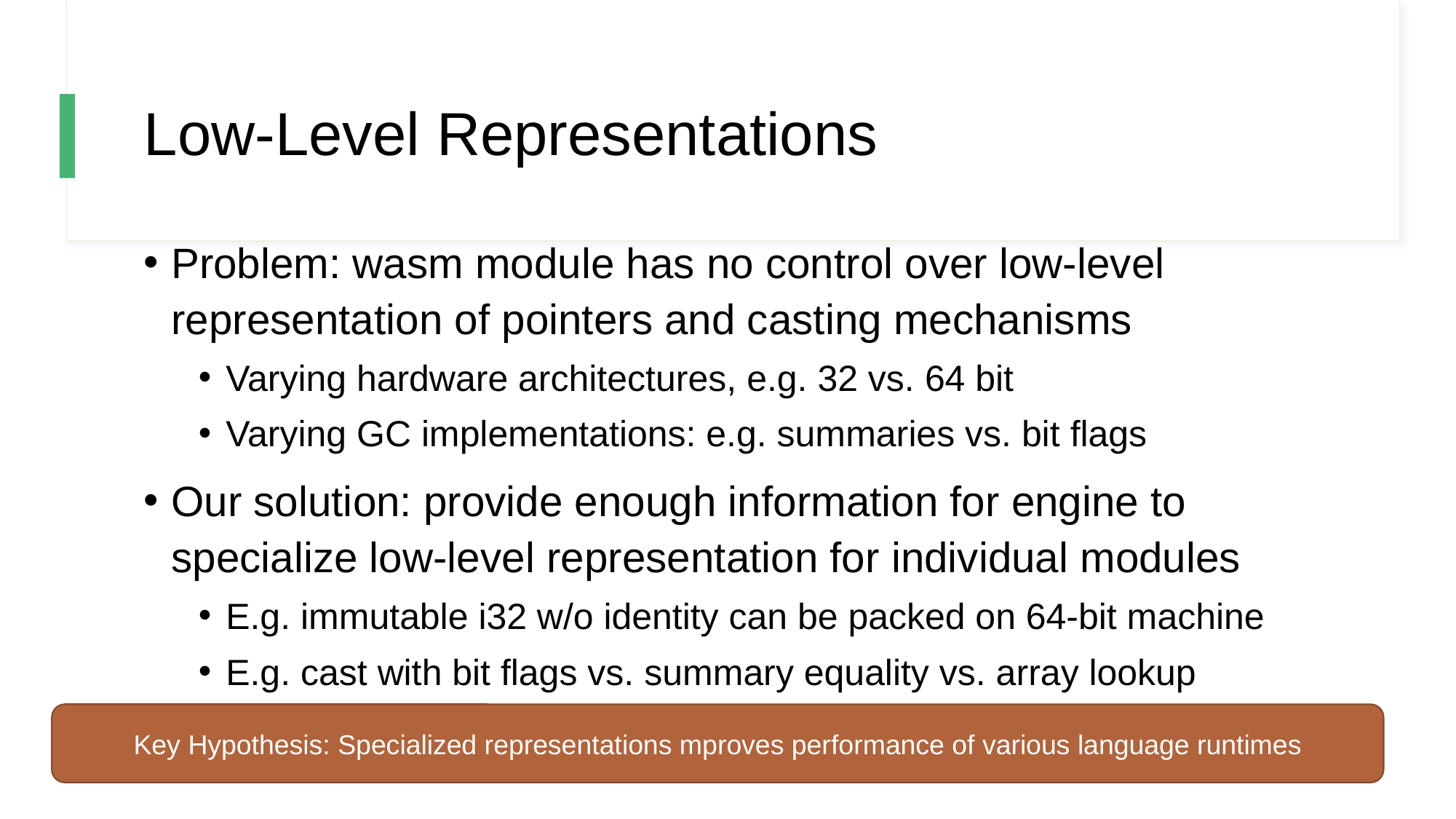

# Low-Level Representations
Problem: wasm module has no control over low-level representation of pointers and casting mechanisms
Varying hardware architectures, e.g. 32 vs. 64 bit
Varying GC implementations: e.g. summaries vs. bit flags
Our solution: provide enough information for engine to specialize low-level representation for individual modules
E.g. immutable i32 w/o identity can be packed on 64-bit machine
E.g. cast with bit flags vs. summary equality vs. array lookup
Key Hypothesis: Specialized representations mproves performance of various language runtimes